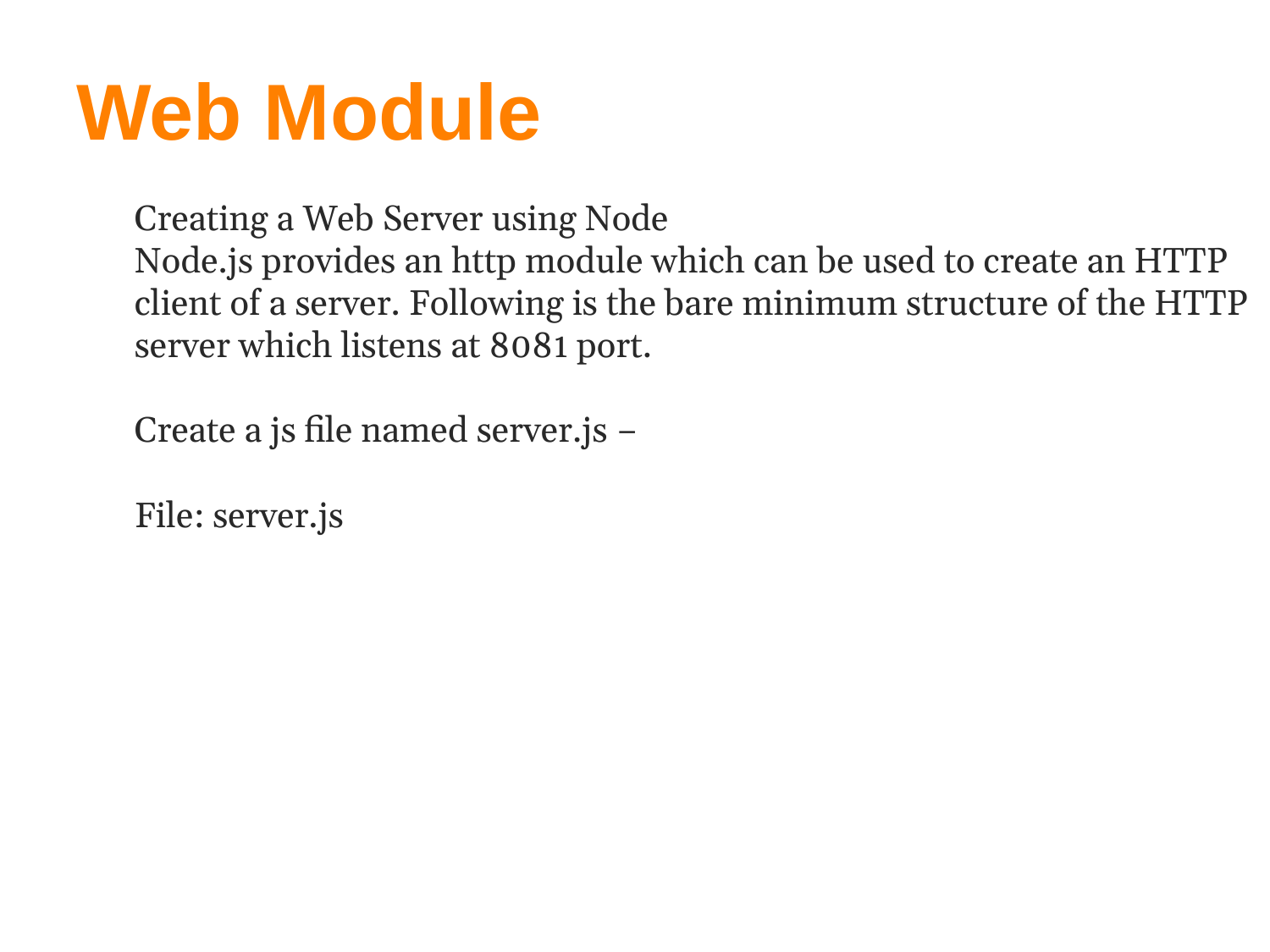

# Web Module
Creating a Web Server using Node
Node.js provides an http module which can be used to create an HTTP client of a server. Following is the bare minimum structure of the HTTP server which listens at 8081 port.

Create a js file named server.js −

File: server.js